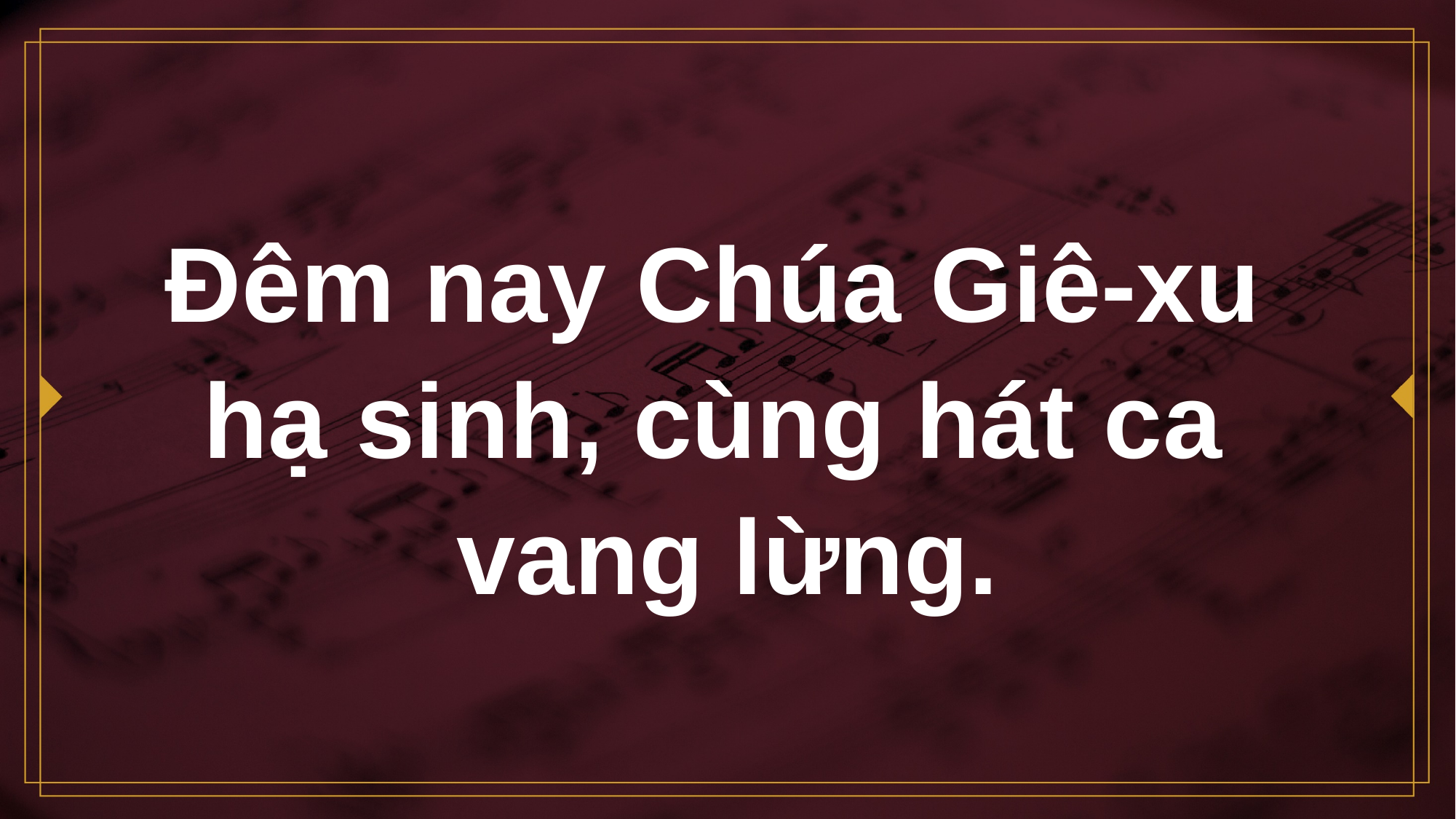

# Đêm nay Chúa Giê-xu hạ sinh, cùng hát ca vang lừng.